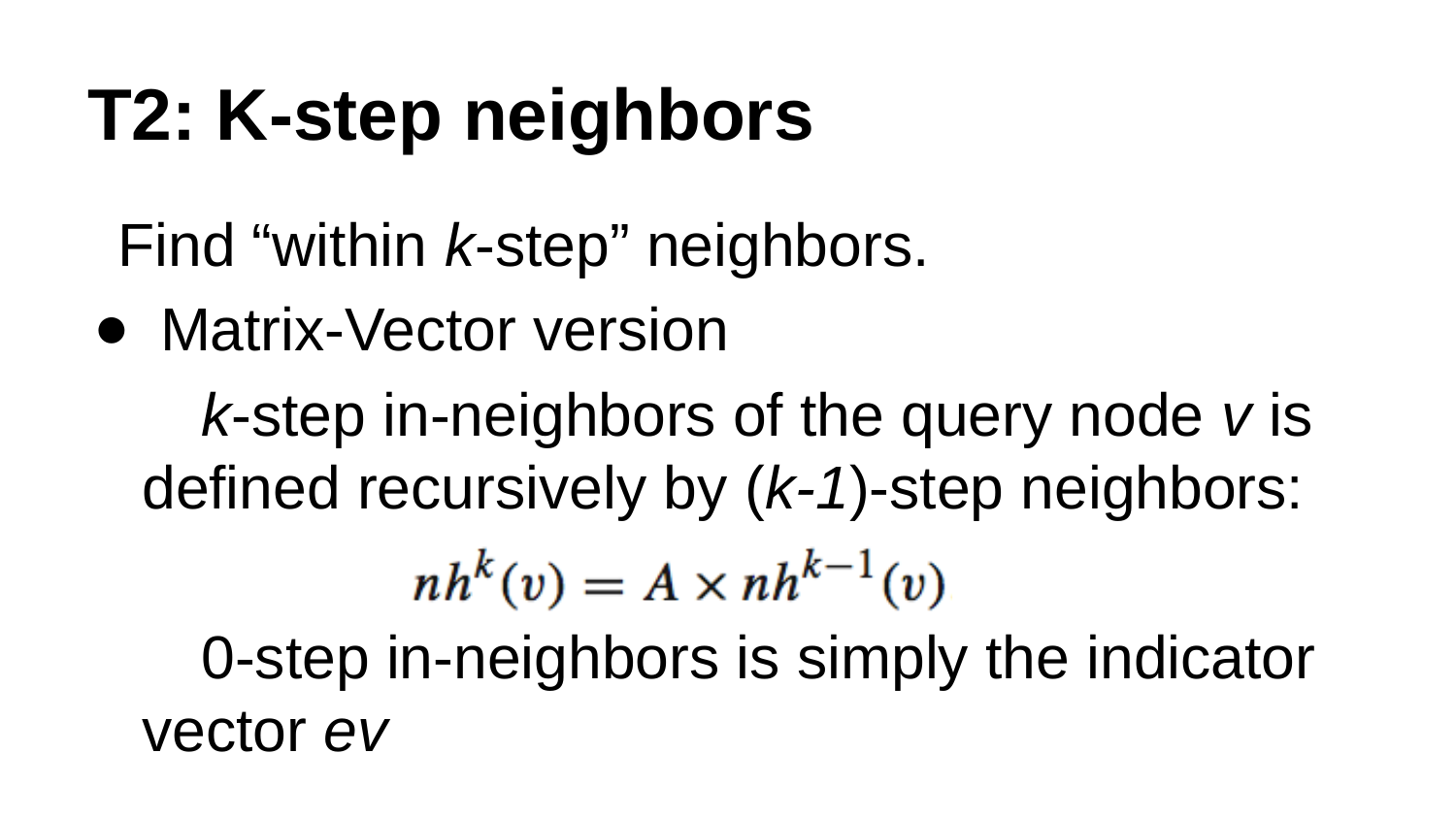

# T2: K-step neighbors
Find “within k-step” neighbors.
Matrix-Vector version
     k-step in-neighbors of the query node v is defined recursively by (k-1)-step neighbors:

     0-step in-neighbors is simply the indicator vector ev